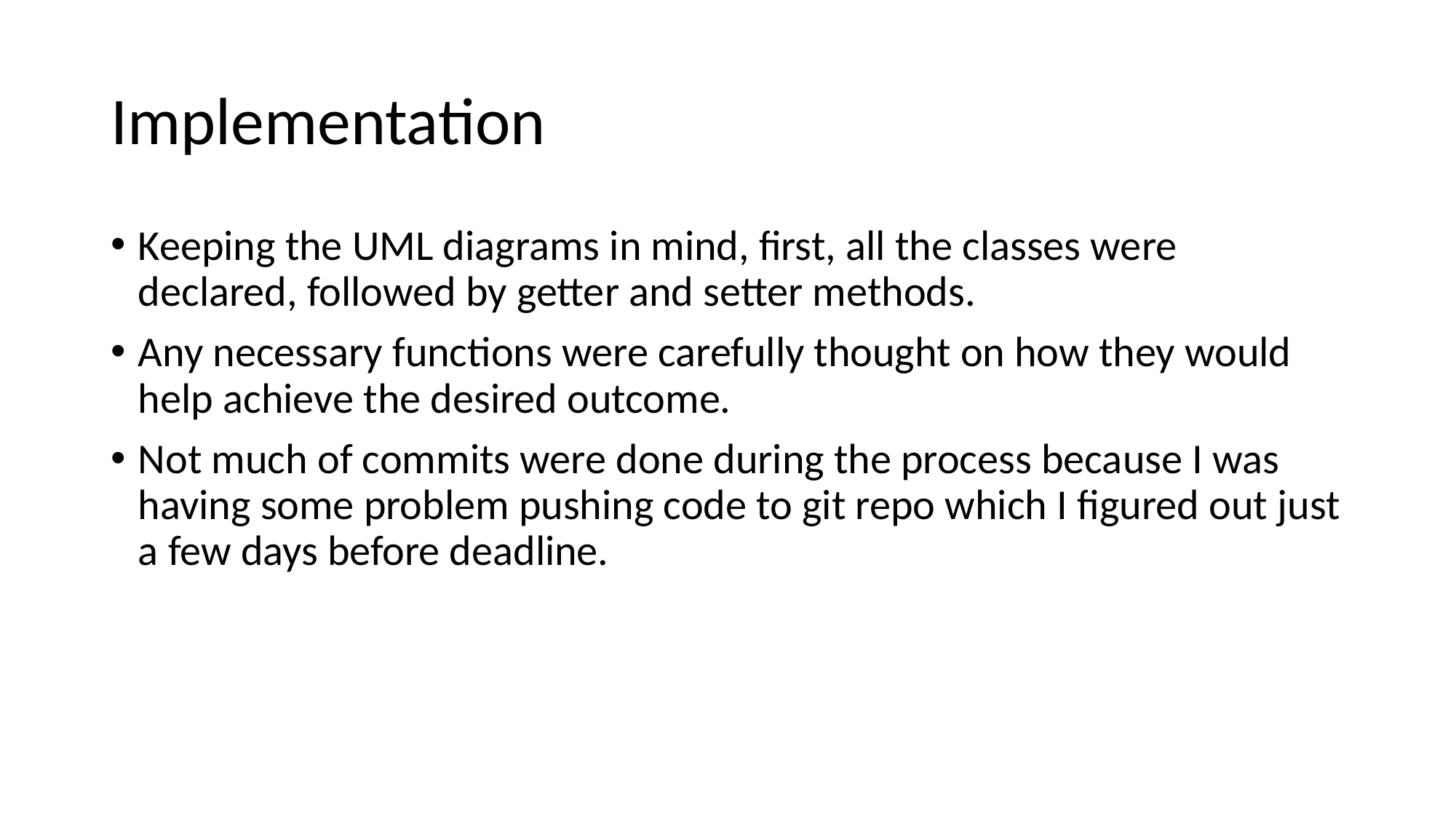

# Implementation
Keeping the UML diagrams in mind, first, all the classes were declared, followed by getter and setter methods.
Any necessary functions were carefully thought on how they would help achieve the desired outcome.
Not much of commits were done during the process because I was having some problem pushing code to git repo which I figured out just a few days before deadline.